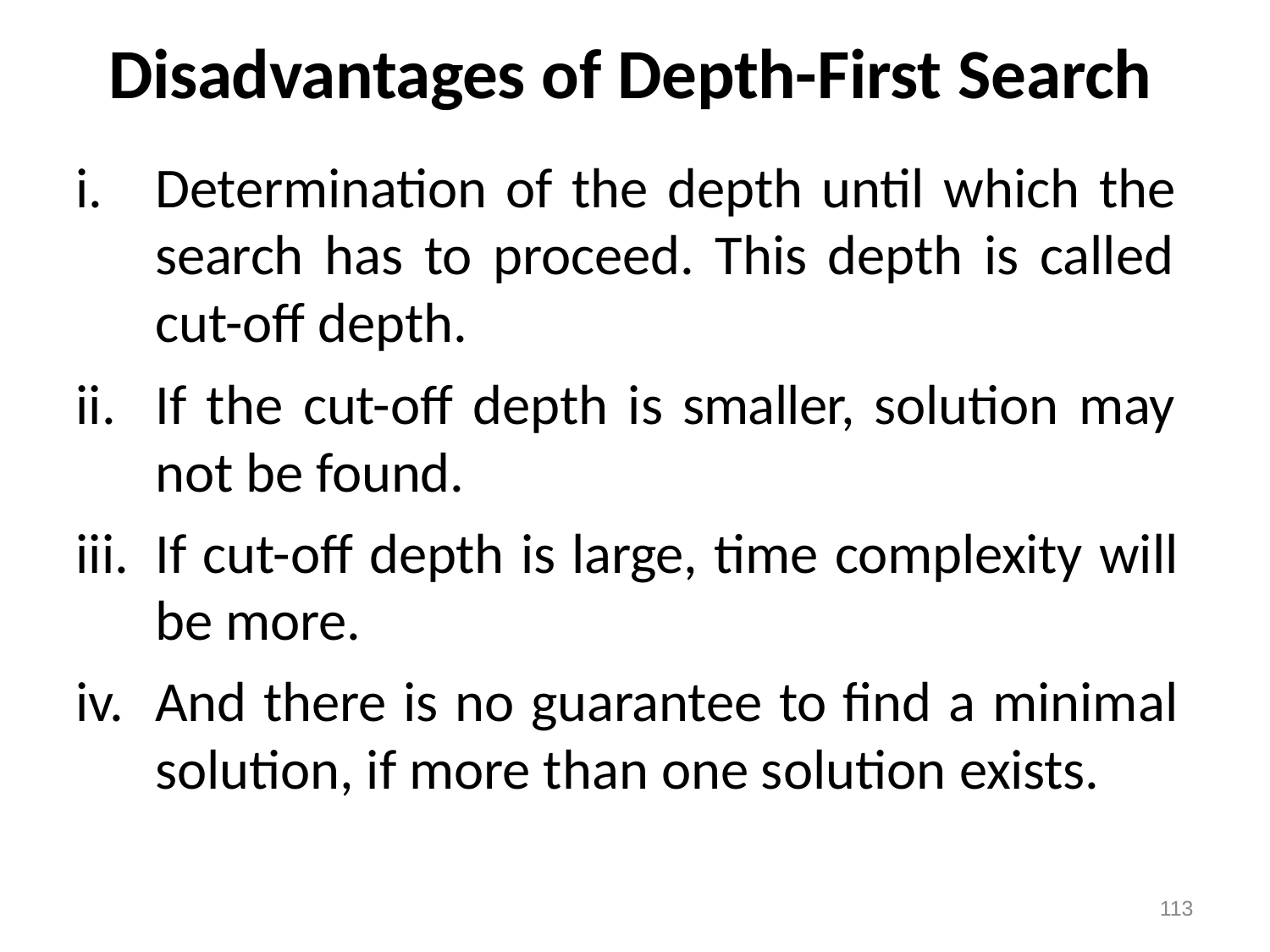

# Disadvantages of Depth-First Search
Determination of the depth until which the  search has to proceed. This depth is called  cut-off depth.
If the cut-off depth is smaller, solution may  not be found.
If cut-off depth is large, time complexity will  be more.
And there is no guarantee to find a minimal  solution, if more than one solution exists.
113